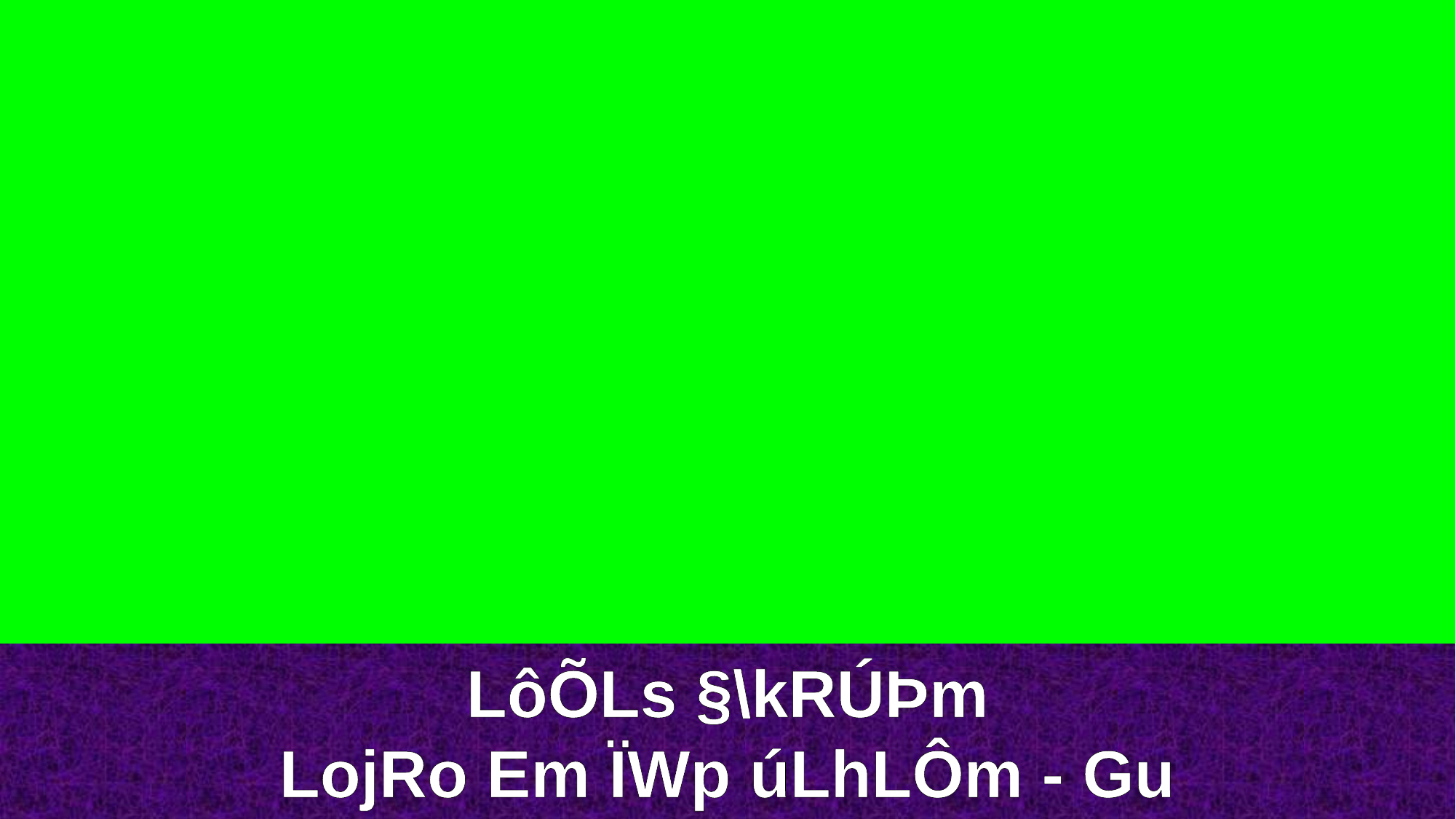

LôÕLs §\kRÚÞm
LojRo Em ÏWp úLhLÔm - Gu